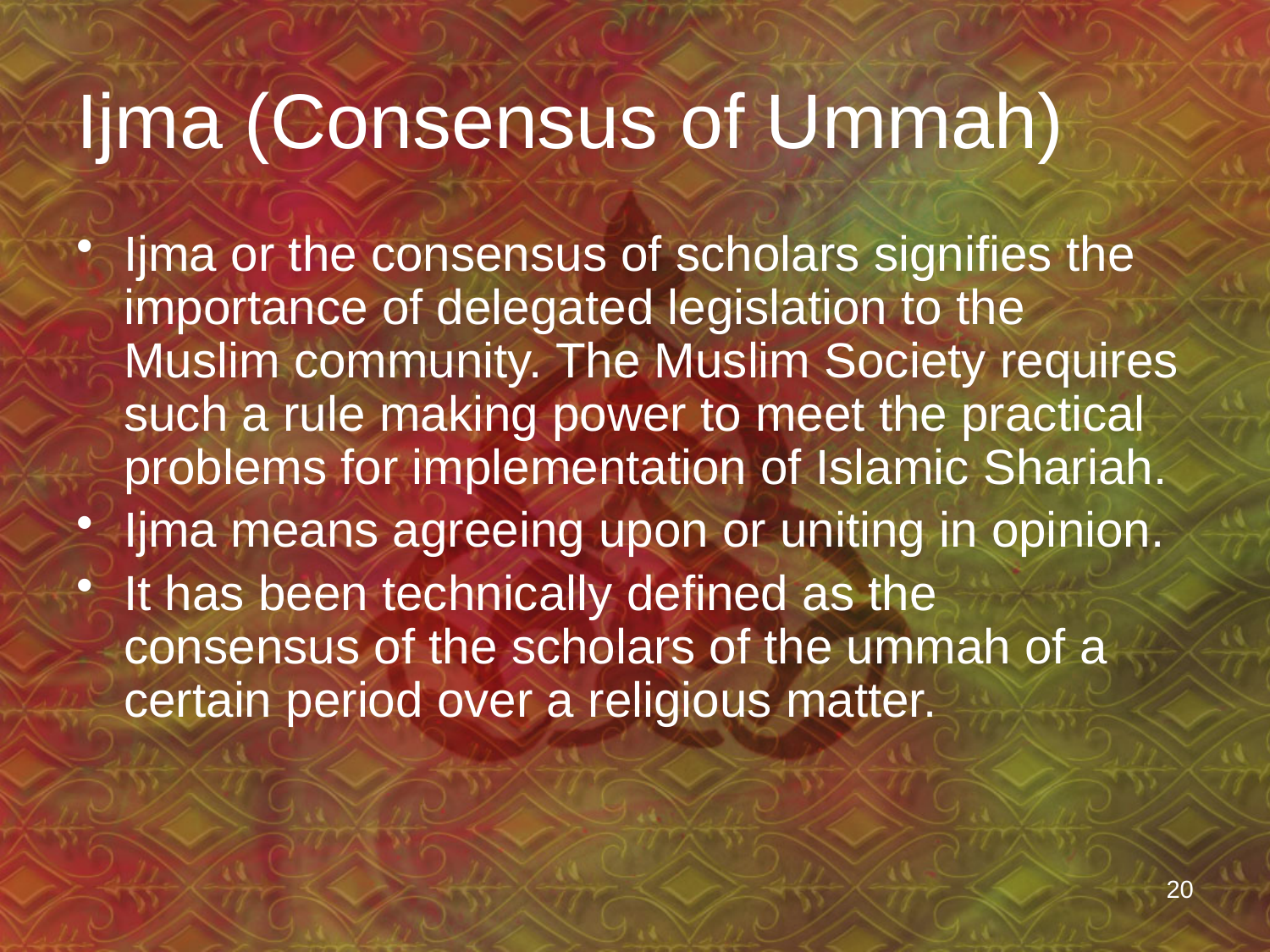

# Ijma (Consensus of Ummah)
Ijma or the consensus of scholars signifies the importance of delegated legislation to the Muslim community. The Muslim Society requires such a rule making power to meet the practical problems for implementation of Islamic Shariah.
Ijma means agreeing upon or uniting in opinion.
It has been technically defined as the  consensus of the scholars of the ummah of a certain period over a religious matter.
20